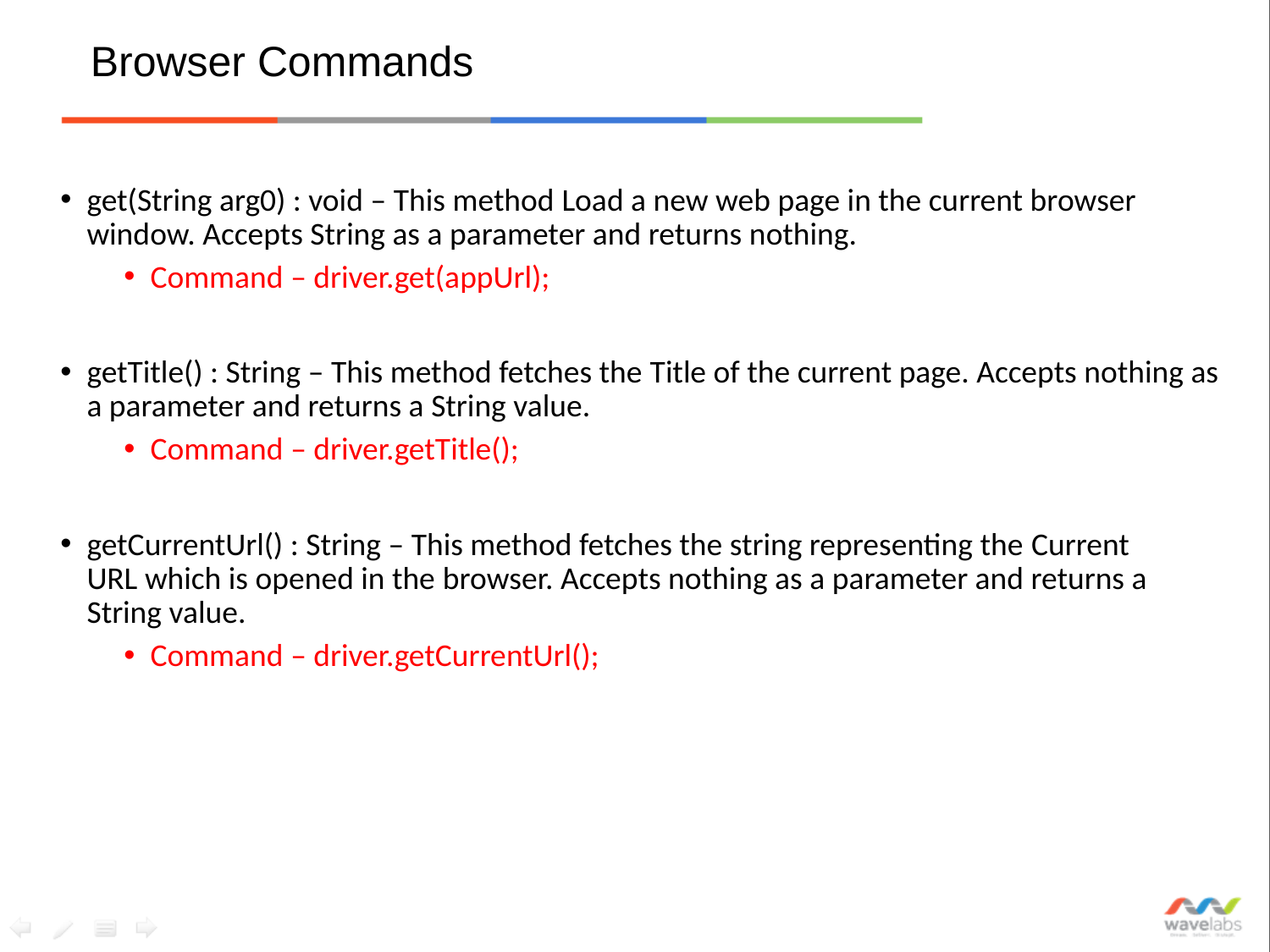

# Browser Commands
get(String arg0) : void – This method Load a new web page in the current browser window. Accepts String as a parameter and returns nothing.
Command – driver.get(appUrl);

getTitle() : String – This method fetches the Title of the current page. Accepts nothing as a parameter and returns a String value.
Command – driver.getTitle();

getCurrentUrl() : String – This method fetches the string representing the Current URL which is opened in the browser. Accepts nothing as a parameter and returns a String value.
Command – driver.getCurrentUrl();